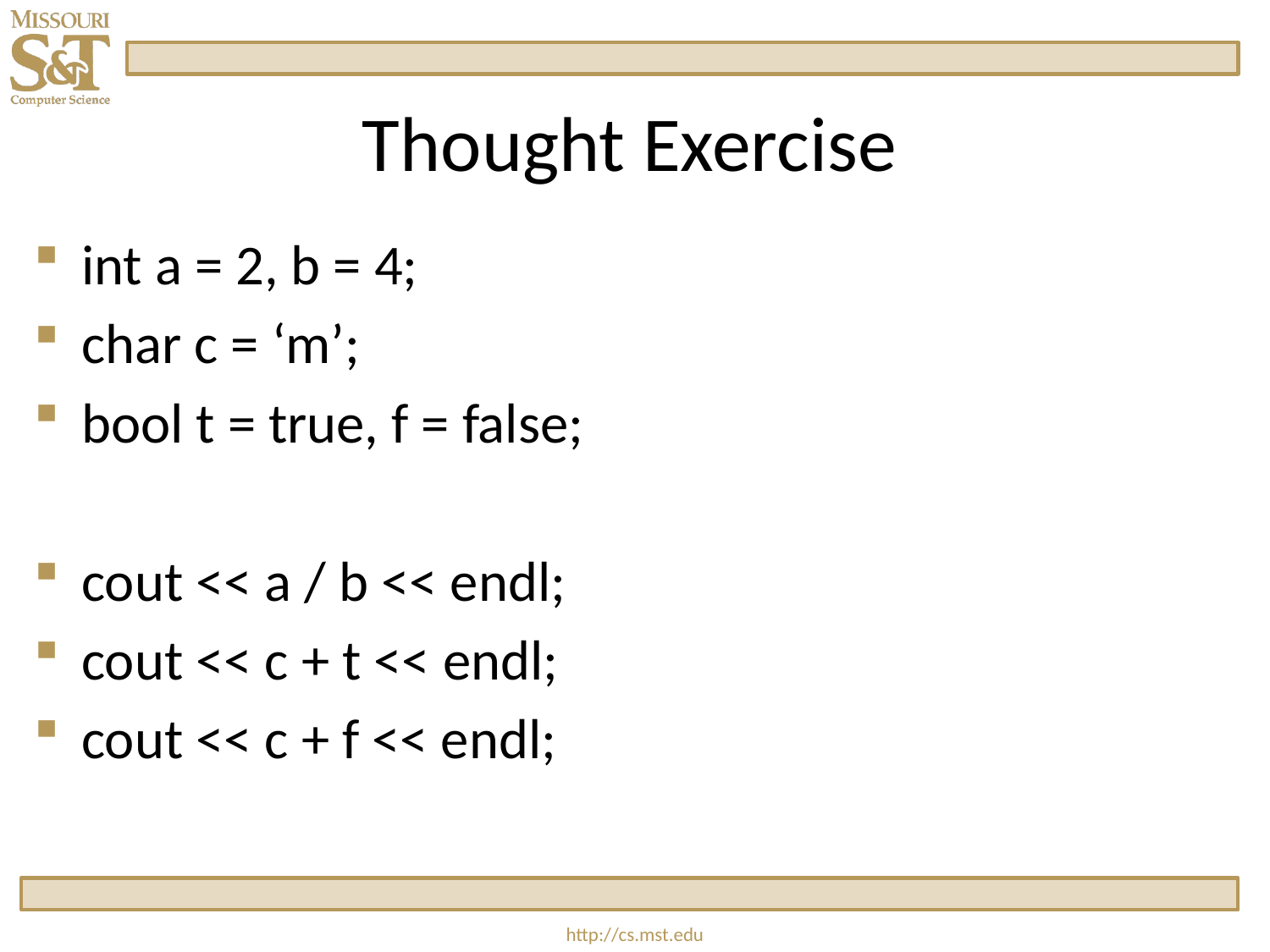

# Thought Exercise
int a = 2, b = 4;
char c = ‘m’;
bool t = true, f = false;

cout << a / b << endl;
cout << c + t << endl;
cout << c + f << endl;